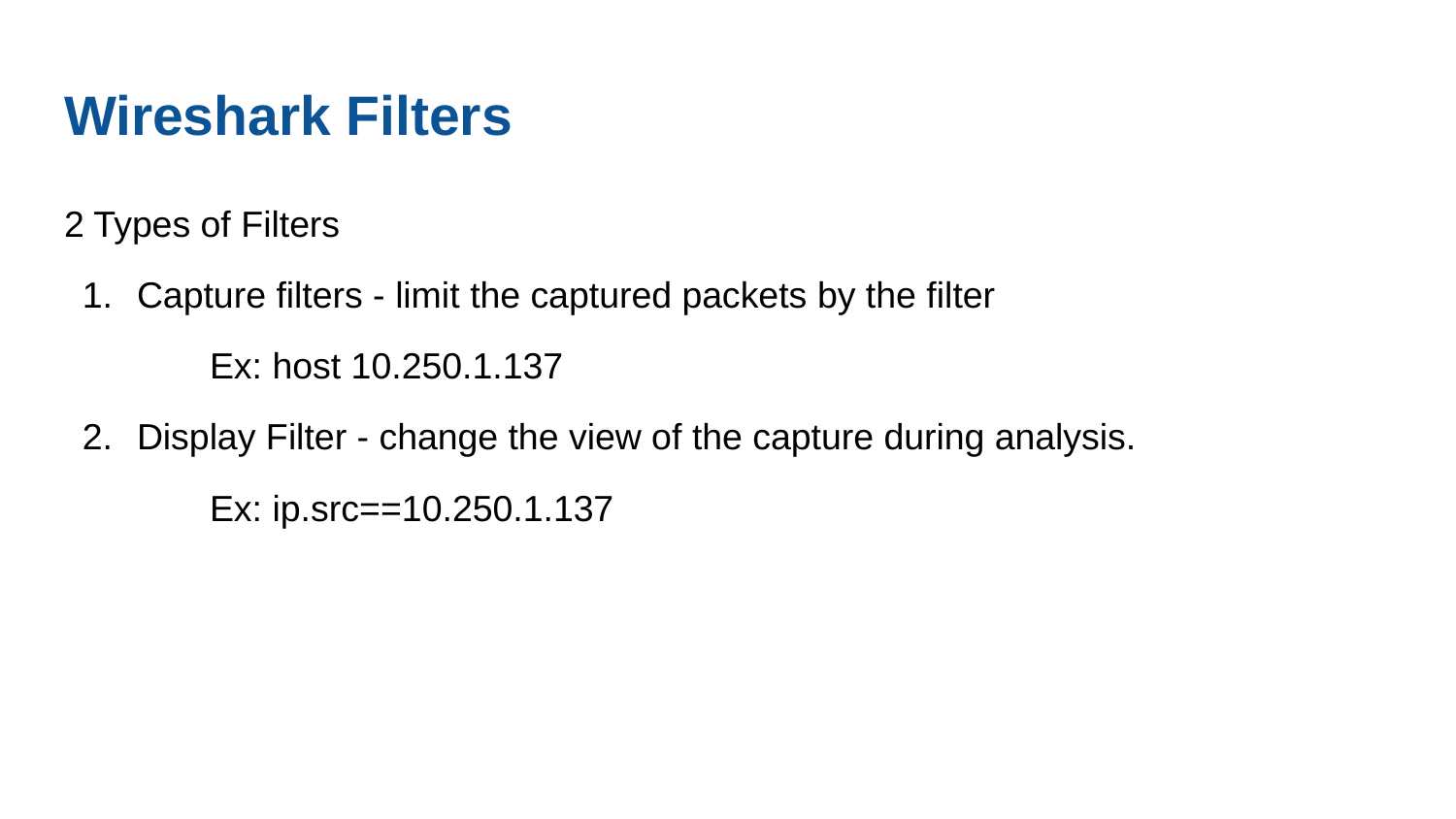

# Wireshark Filters
2 Types of Filters
Capture filters - limit the captured packets by the filter
Ex: host 10.250.1.137
Display Filter - change the view of the capture during analysis.
Ex: ip.src==10.250.1.137